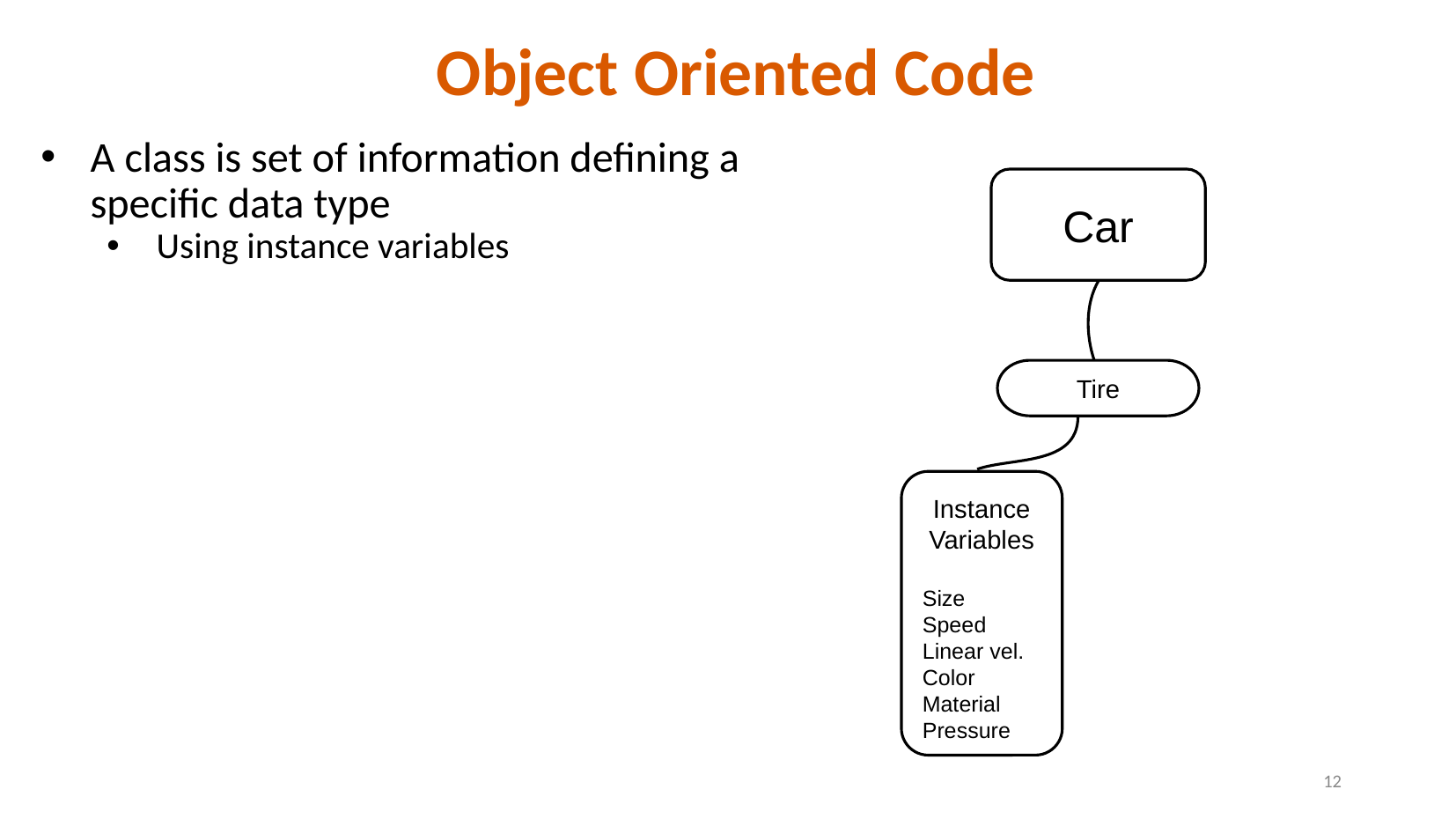

# Object Oriented Code
A class is set of information defining a specific data type
Using instance variables
Car

Tire

Instance Variables

Size
Speed
Linear vel.
Color
Material
Pressure
12